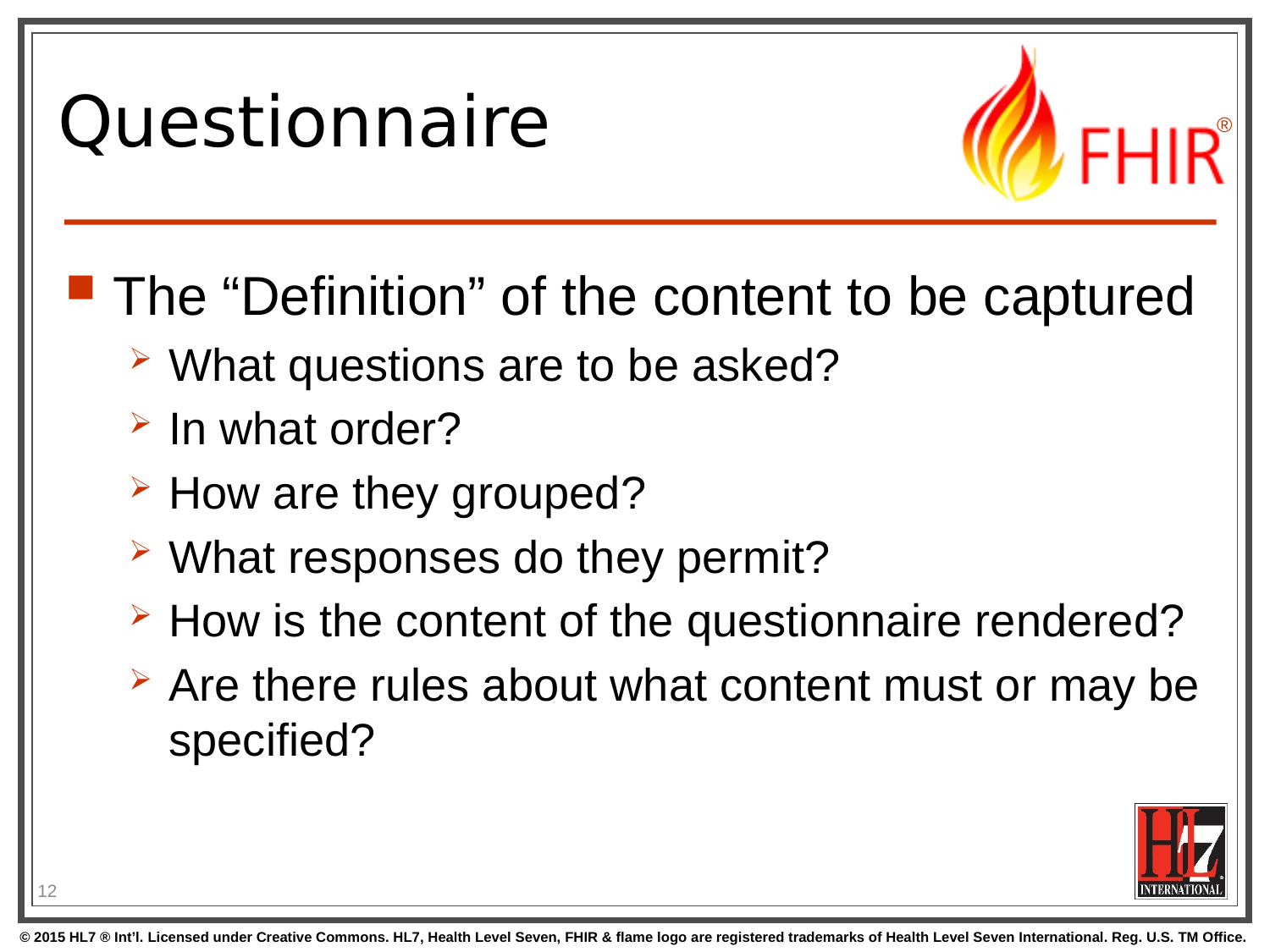

# Questionnaire
The “Definition” of the content to be captured
What questions are to be asked?
In what order?
How are they grouped?
What responses do they permit?
How is the content of the questionnaire rendered?
Are there rules about what content must or may be specified?
12